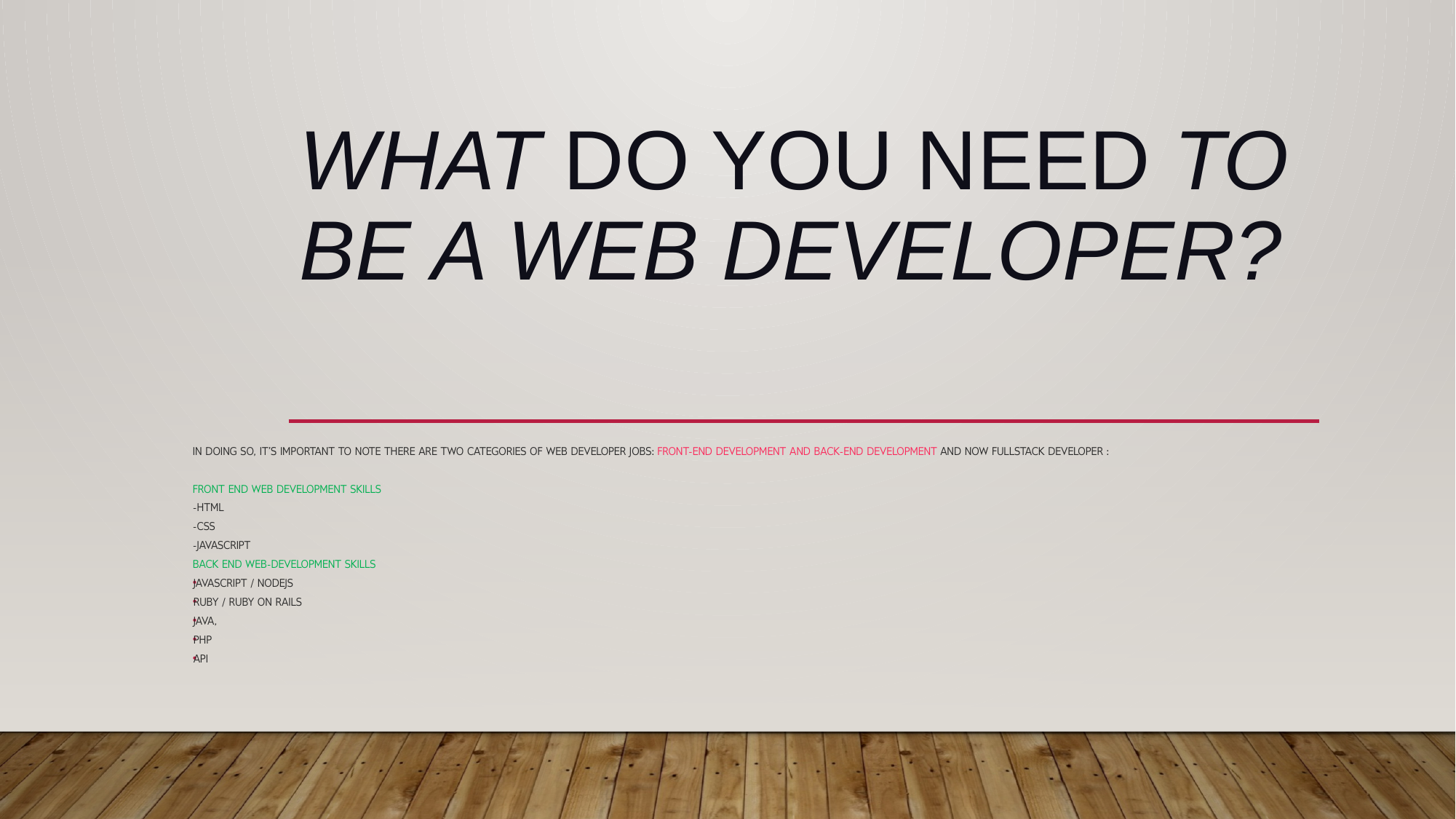

# What do you need to be a web developer?
In doing so, it’s important to note there are two categories of web developer jobs: front-end development and back-end development and now fullstack developer :

FRONT END WEB DEVELOPMENT SKILLS
-HTML
-CSS
-JavaScript
BACK END WEB-DEVELOPMENT SKILLS
JavaScript / NodeJS
Ruby / Ruby on Rails
JAVA,
PHP
API